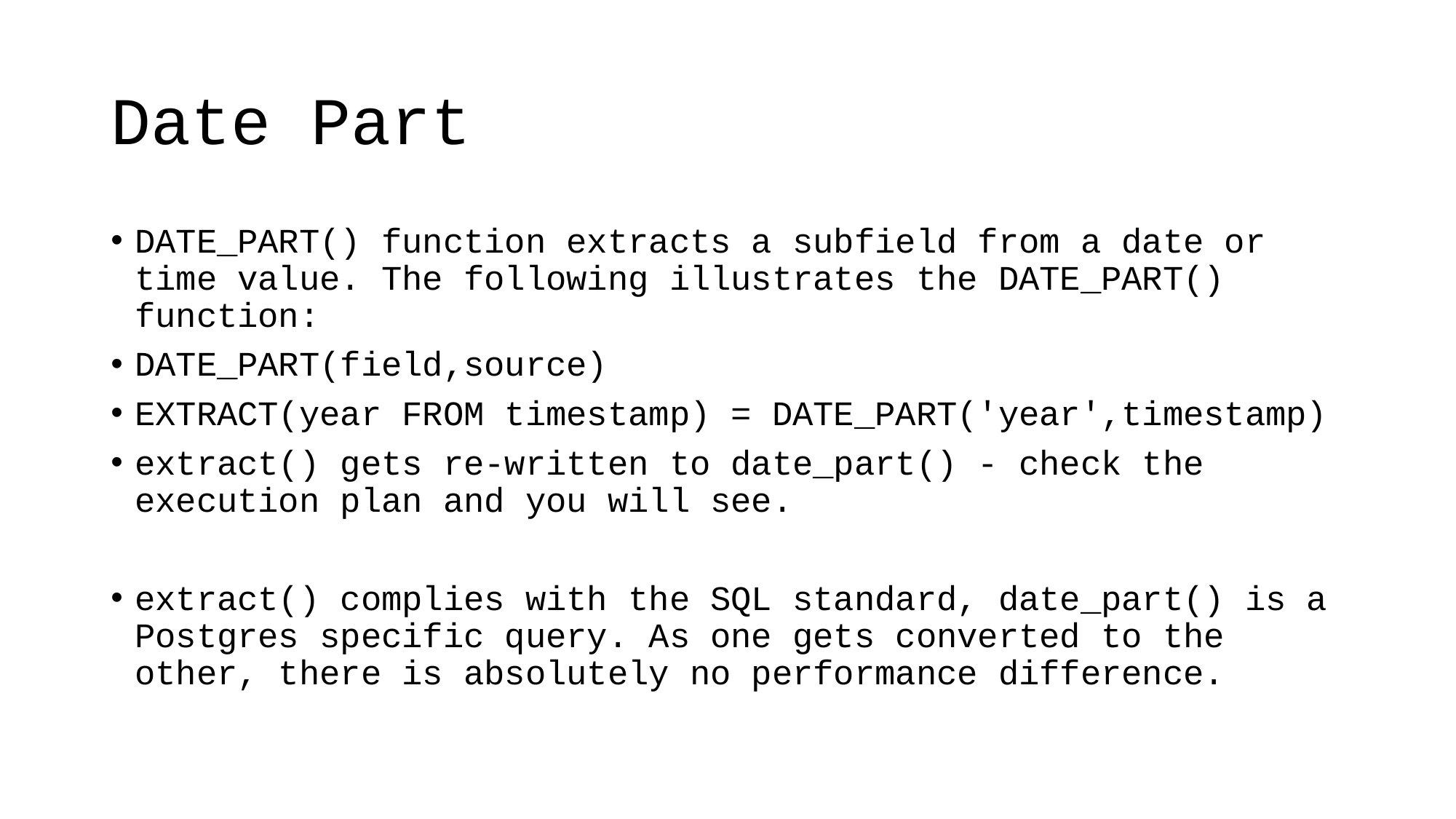

# Date Part
DATE_PART() function extracts a subfield from a date or time value. The following illustrates the DATE_PART() function:
DATE_PART(field,source)
EXTRACT(year FROM timestamp) = DATE_PART('year',timestamp)
extract() gets re-written to date_part() - check the execution plan and you will see.

extract() complies with the SQL standard, date_part() is a Postgres specific query. As one gets converted to the other, there is absolutely no performance difference.